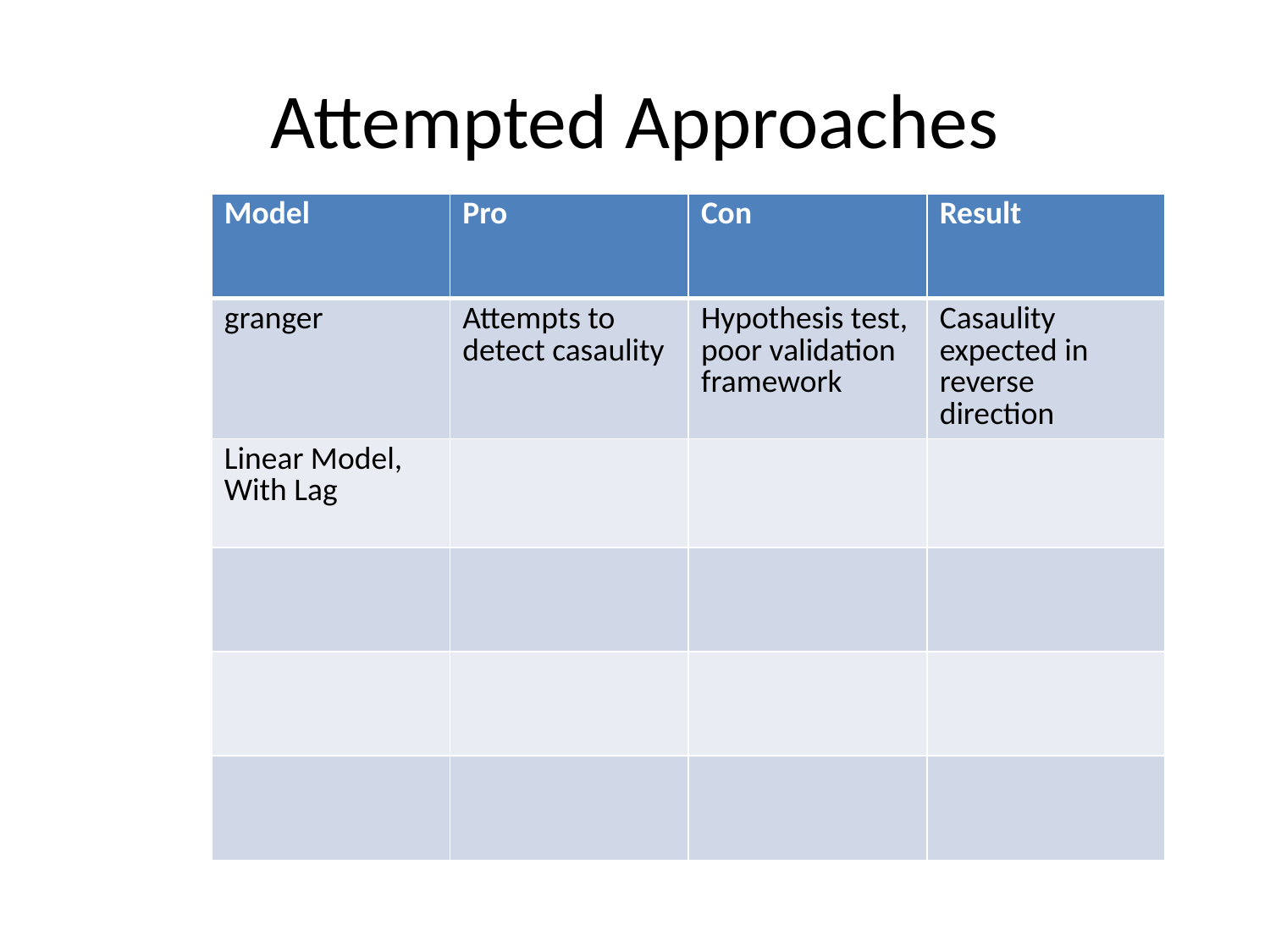

# Attempted Approaches
| Model | Pro | Con | Result |
| --- | --- | --- | --- |
| granger | Attempts to detect casaulity | Hypothesis test, poor validation framework | Casaulity expected in reverse direction |
| Linear Model, With Lag |  |  |  |
|  |  |  |  |
|  |  |  |  |
|  |  |  |  |